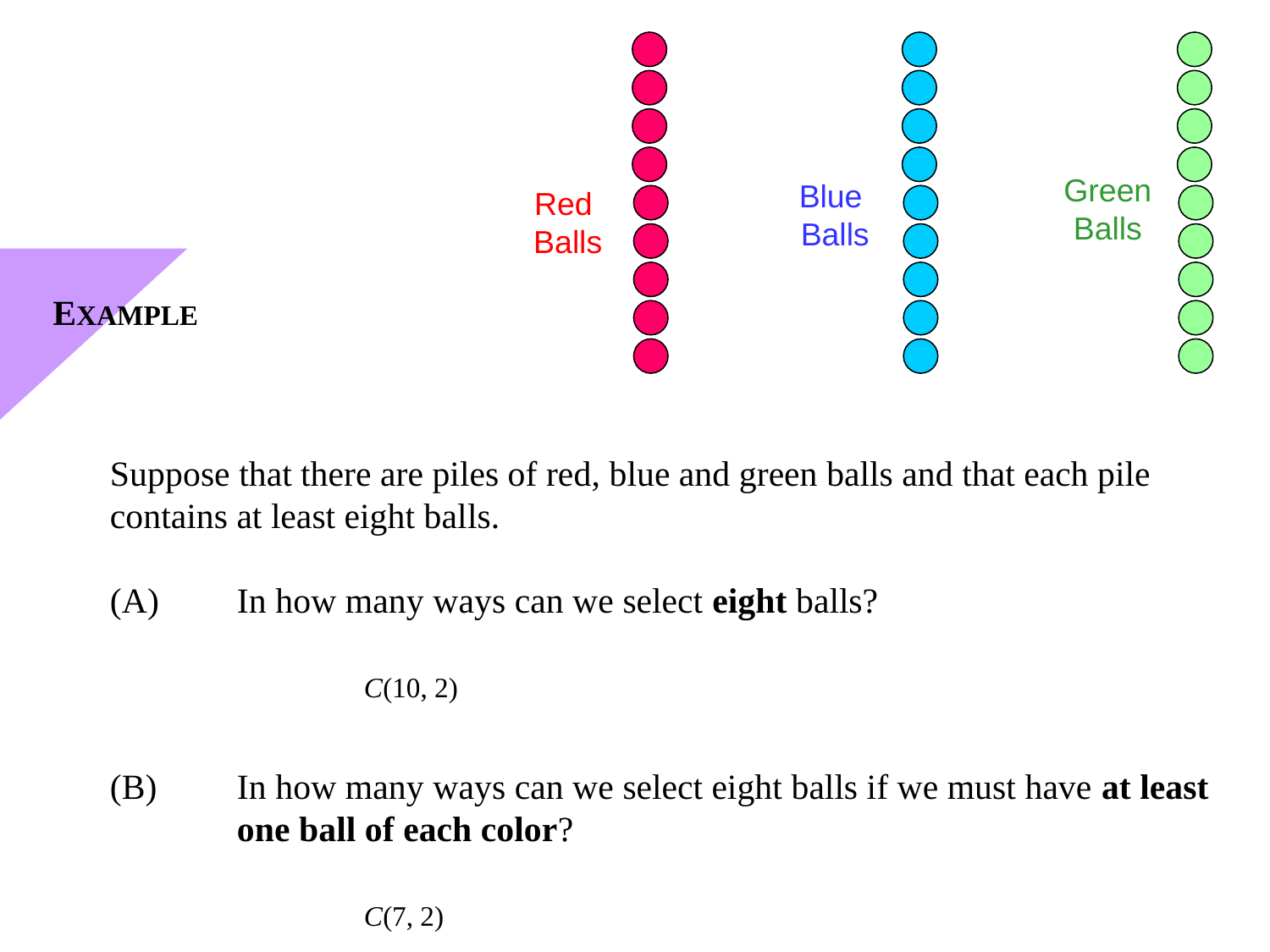

Green
Balls
Blue
Balls
Red
Balls

EXAMPLE

Suppose that there are piles of red, blue and green balls and that each pile
contains at least eight balls.

(A)	In how many ways can we select eight balls?

		C(10, 2)

(B)	In how many ways can we select eight balls if we must have at least
	one ball of each color?

		C(7, 2)